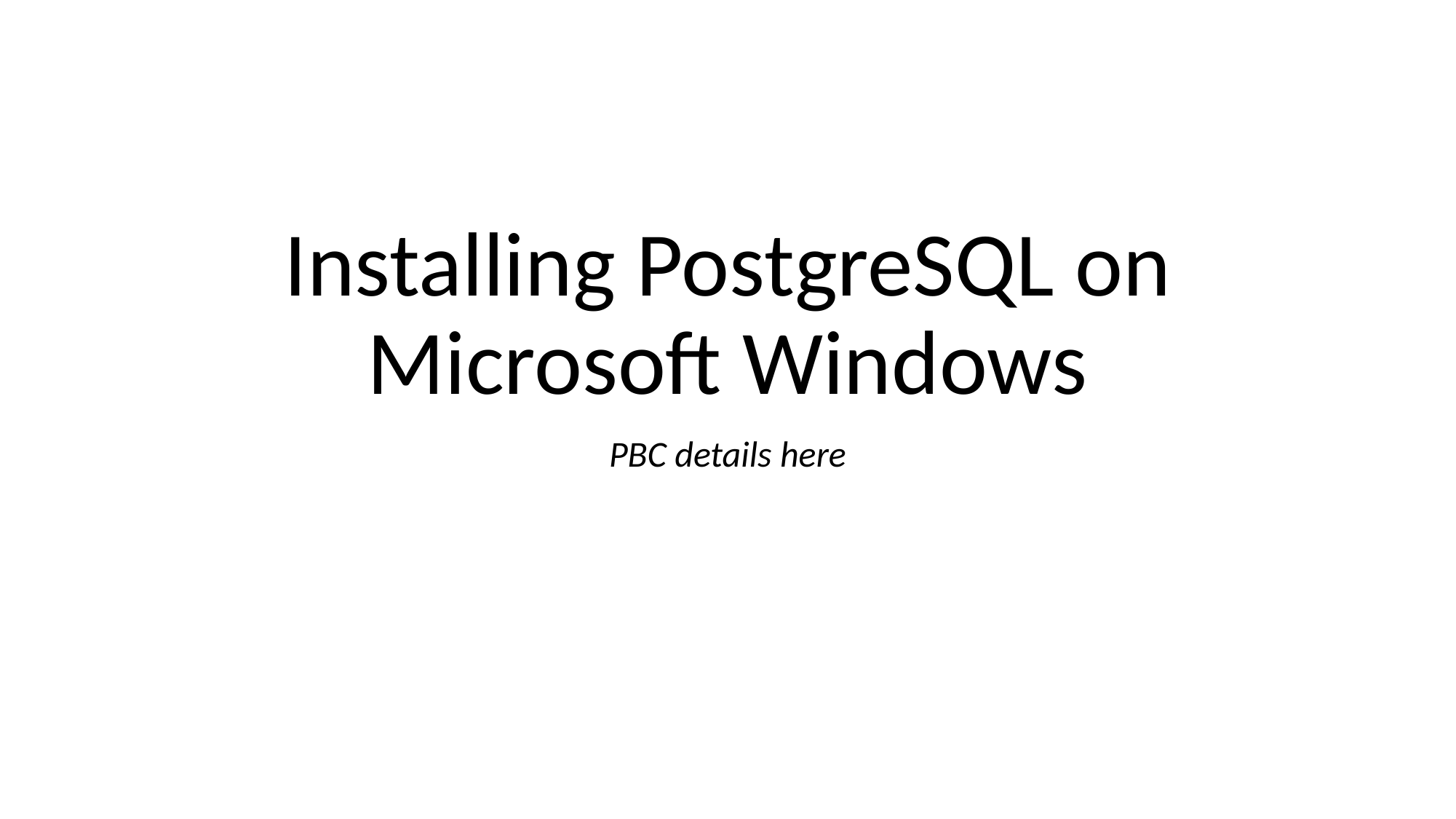

# Installing PostgreSQL on Microsoft Windows
PBC details here